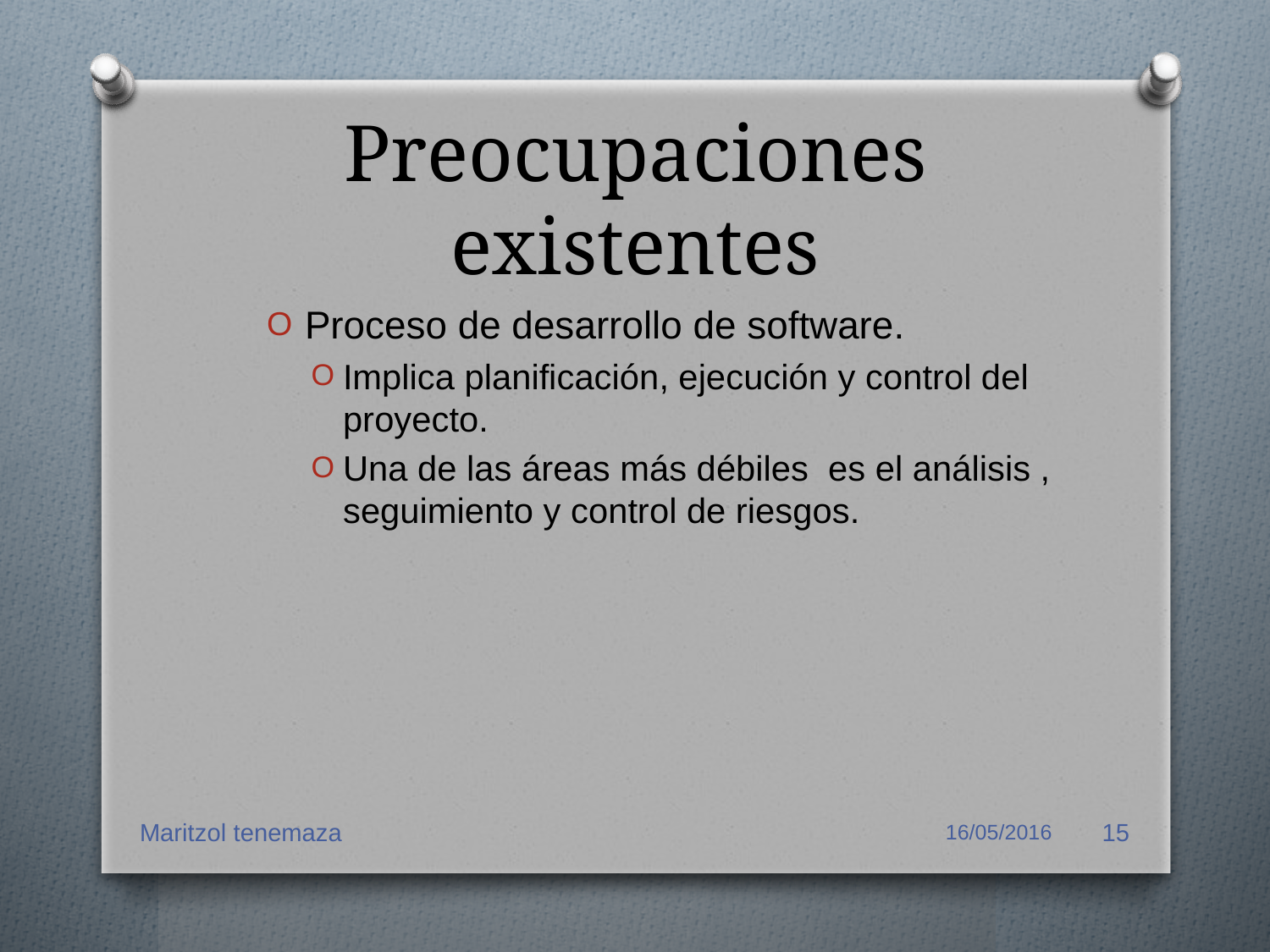

# Preocupaciones existentes
Proceso de desarrollo de software.
Implica planificación, ejecución y control del proyecto.
Una de las áreas más débiles  es el análisis , seguimiento y control de riesgos.

Maritzol tenemaza
16/05/2016
15